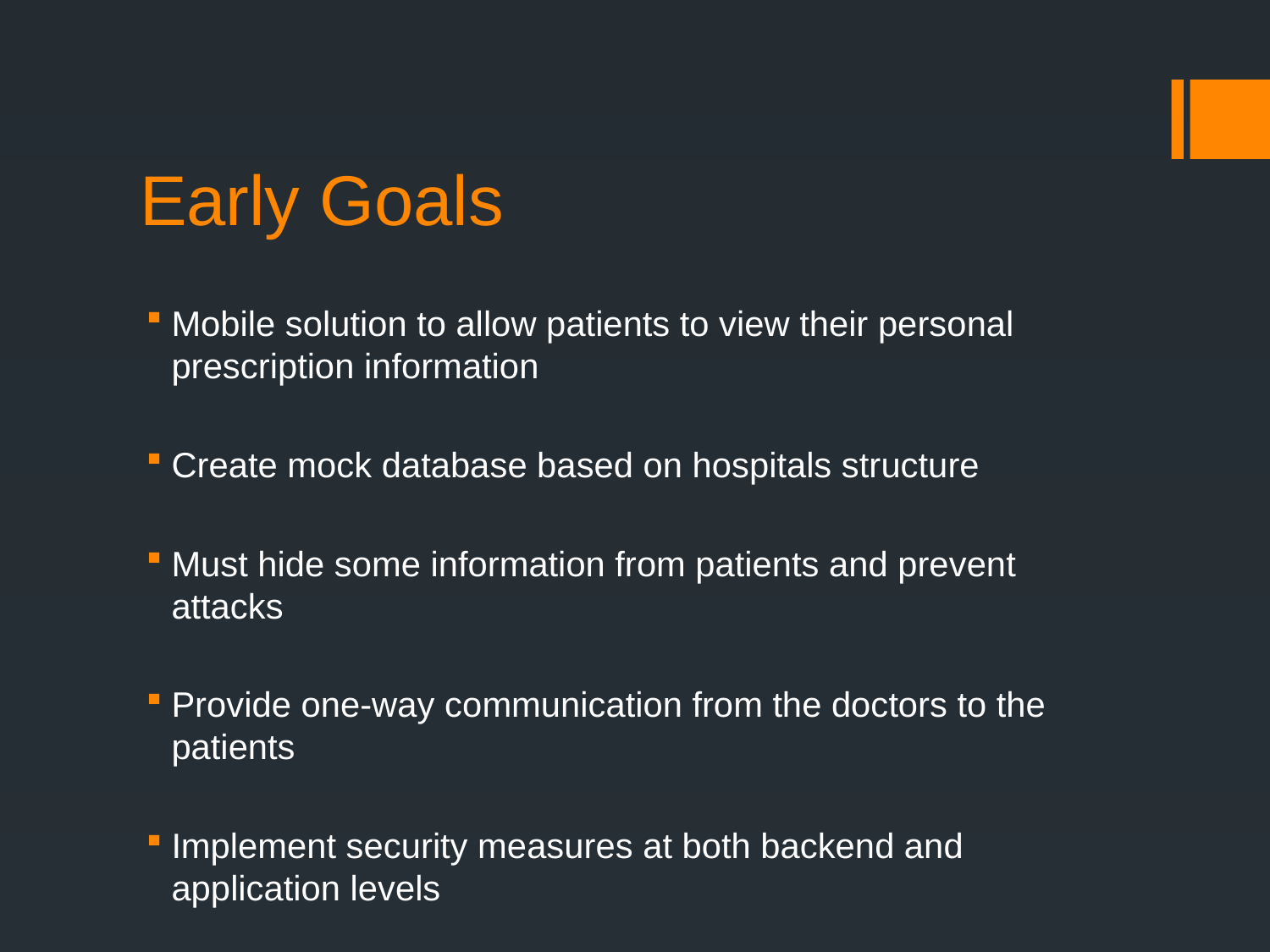

# Early Goals
Mobile solution to allow patients to view their personal prescription information

Create mock database based on hospitals structure

Must hide some information from patients and prevent attacks

Provide one-way communication from the doctors to the patients

Implement security measures at both backend and application levels